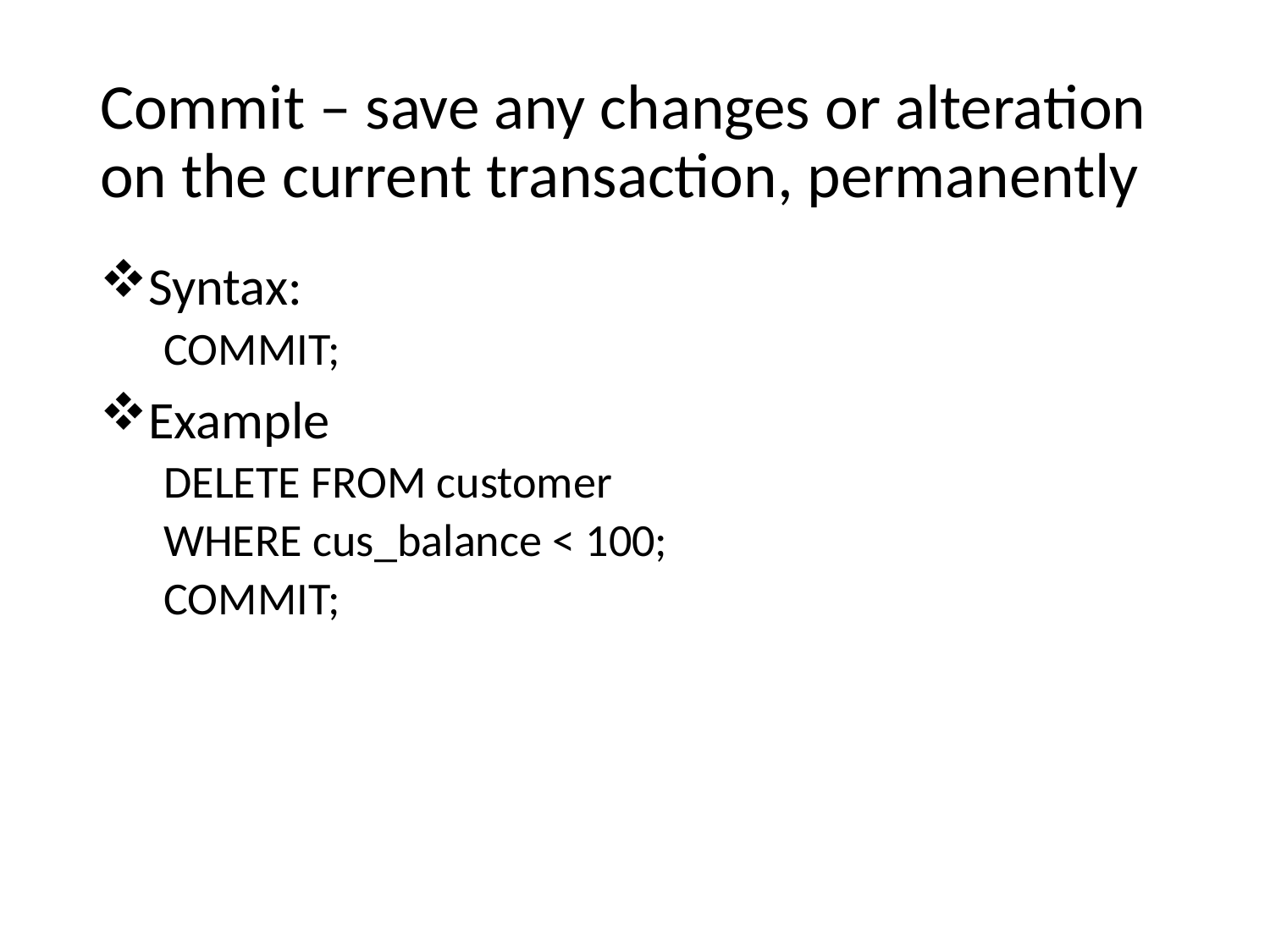

# Commit – save any changes or alteration on the current transaction, permanently
Syntax:
COMMIT;
Example
DELETE FROM customer
WHERE cus_balance < 100;
COMMIT;